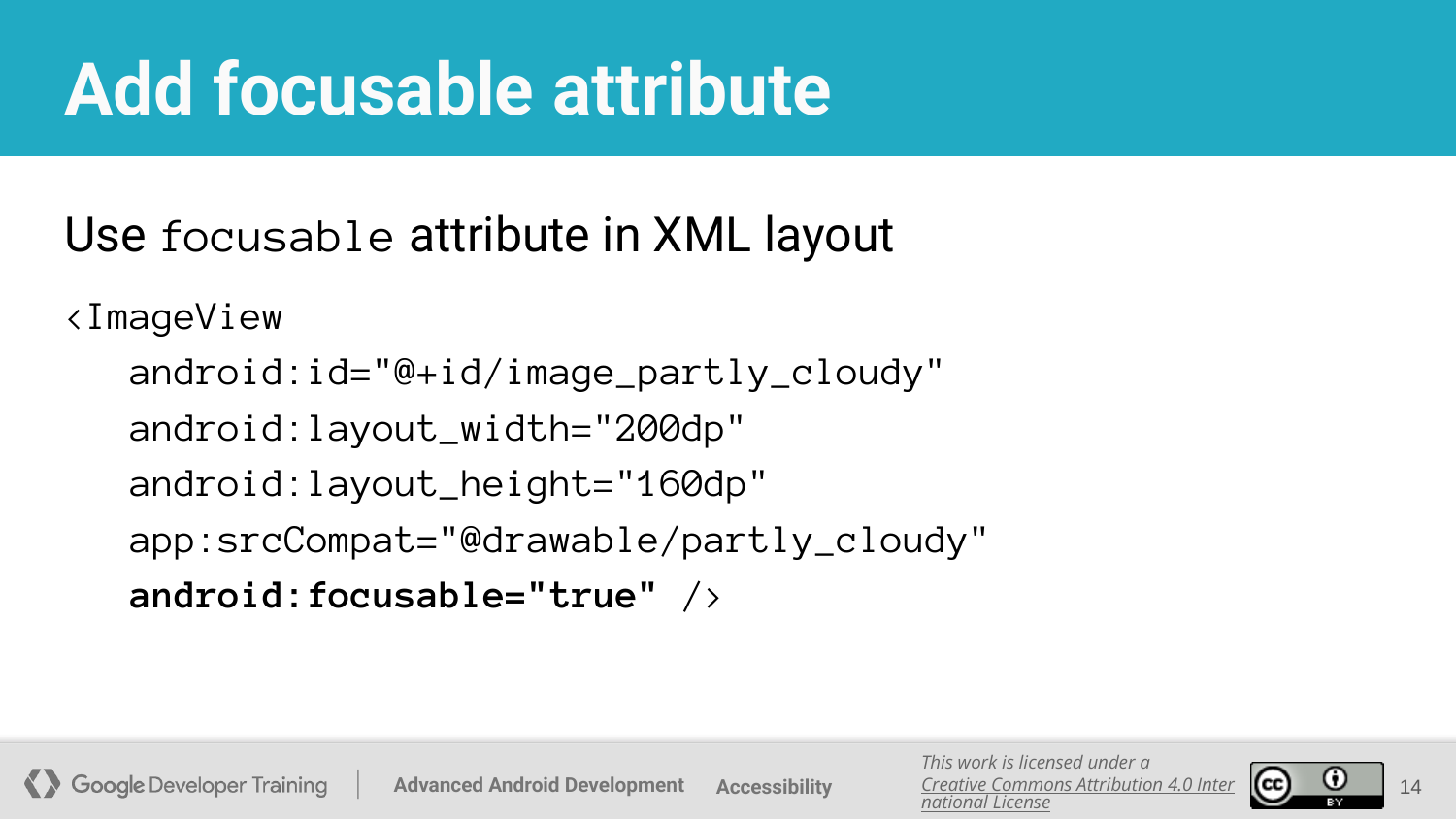

# Add focusable attribute
Use focusable attribute in XML layout
<ImageView
   android:id="@+id/image_partly_cloudy"
   android:layout_width="200dp"
   android:layout_height="160dp"
   app:srcCompat="@drawable/partly_cloudy"
   android:focusable="true" />
14